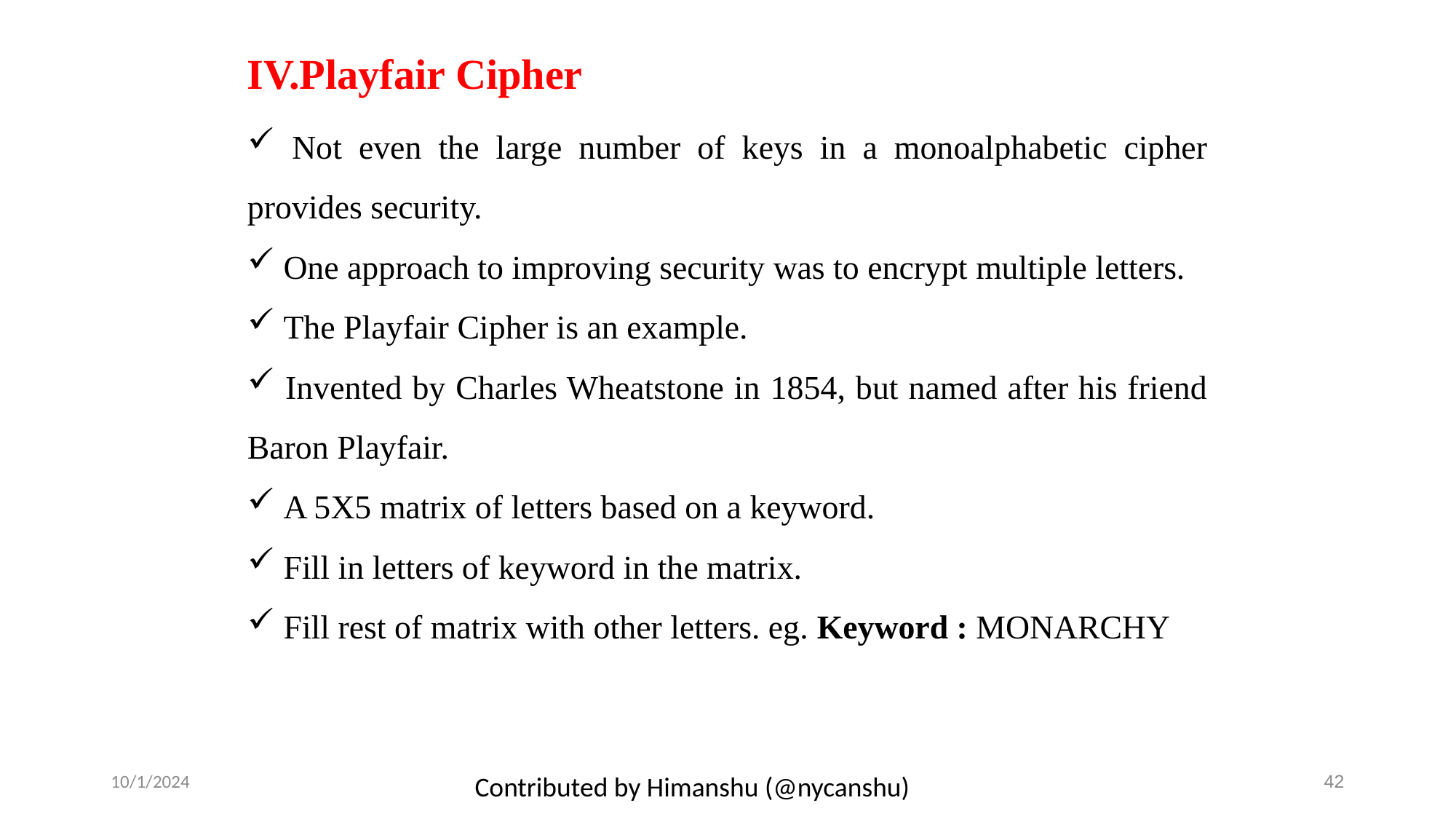

# IV.Playfair Cipher
 Not even the large number of keys in a monoalphabetic cipher provides security.
 One approach to improving security was to encrypt multiple letters.
 The Playfair Cipher is an example.
 Invented by Charles Wheatstone in 1854, but named after his friend Baron Playfair.
 A 5X5 matrix of letters based on a keyword.
 Fill in letters of keyword in the matrix.
 Fill rest of matrix with other letters. eg. Keyword : MONARCHY
10/1/2024
42
Contributed by Himanshu (@nycanshu)